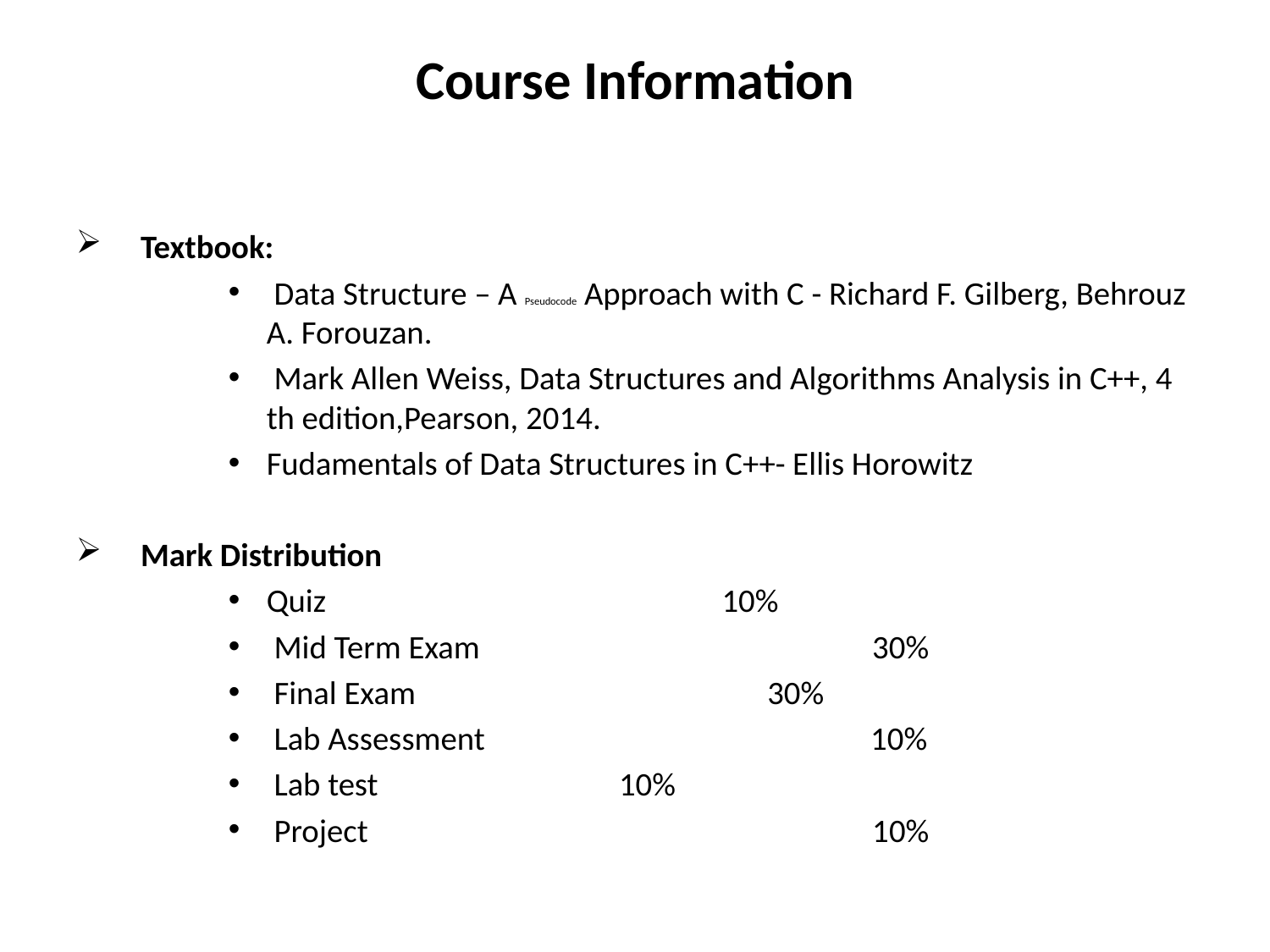

Course Information

 Textbook:
 Data Structure – A Pseudocode Approach with C - Richard F. Gilberg, Behrouz A. Forouzan.
 Mark Allen Weiss, Data Structures and Algorithms Analysis in C++, 4 th edition,Pearson, 2014.
Fudamentals of Data Structures in C++- Ellis Horowitz

 Mark Distribution
Quiz		                                              10%
 Mid Term Exam                                                     30%
 Final Exam	                                               30%
 Lab Assessment                                                    10%
 Lab test		                           10%
 Project                                                                    10%